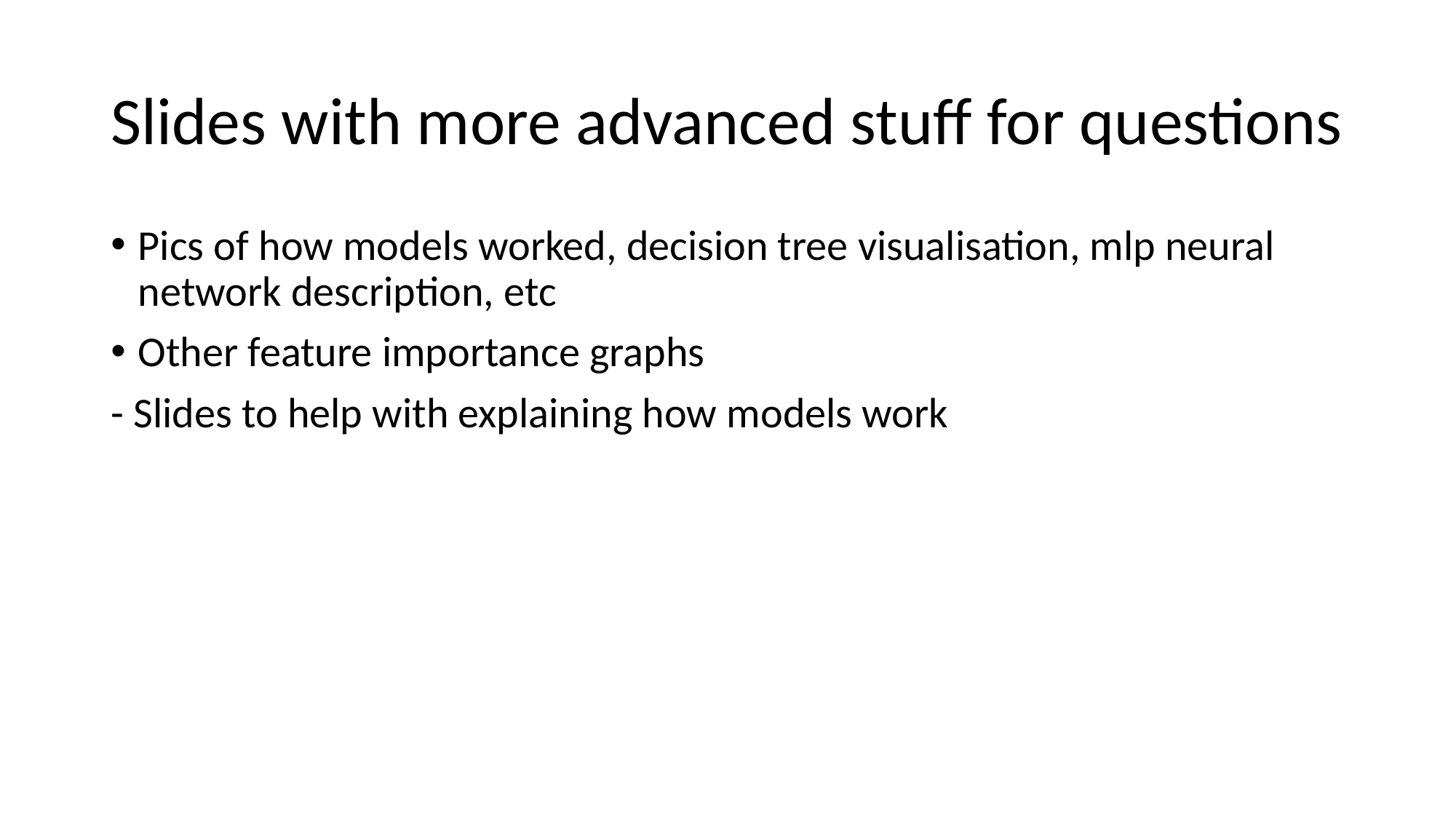

# Slides with more advanced stuff for questions
Pics of how models worked, decision tree visualisation, mlp neural network description, etc
Other feature importance graphs
- Slides to help with explaining how models work